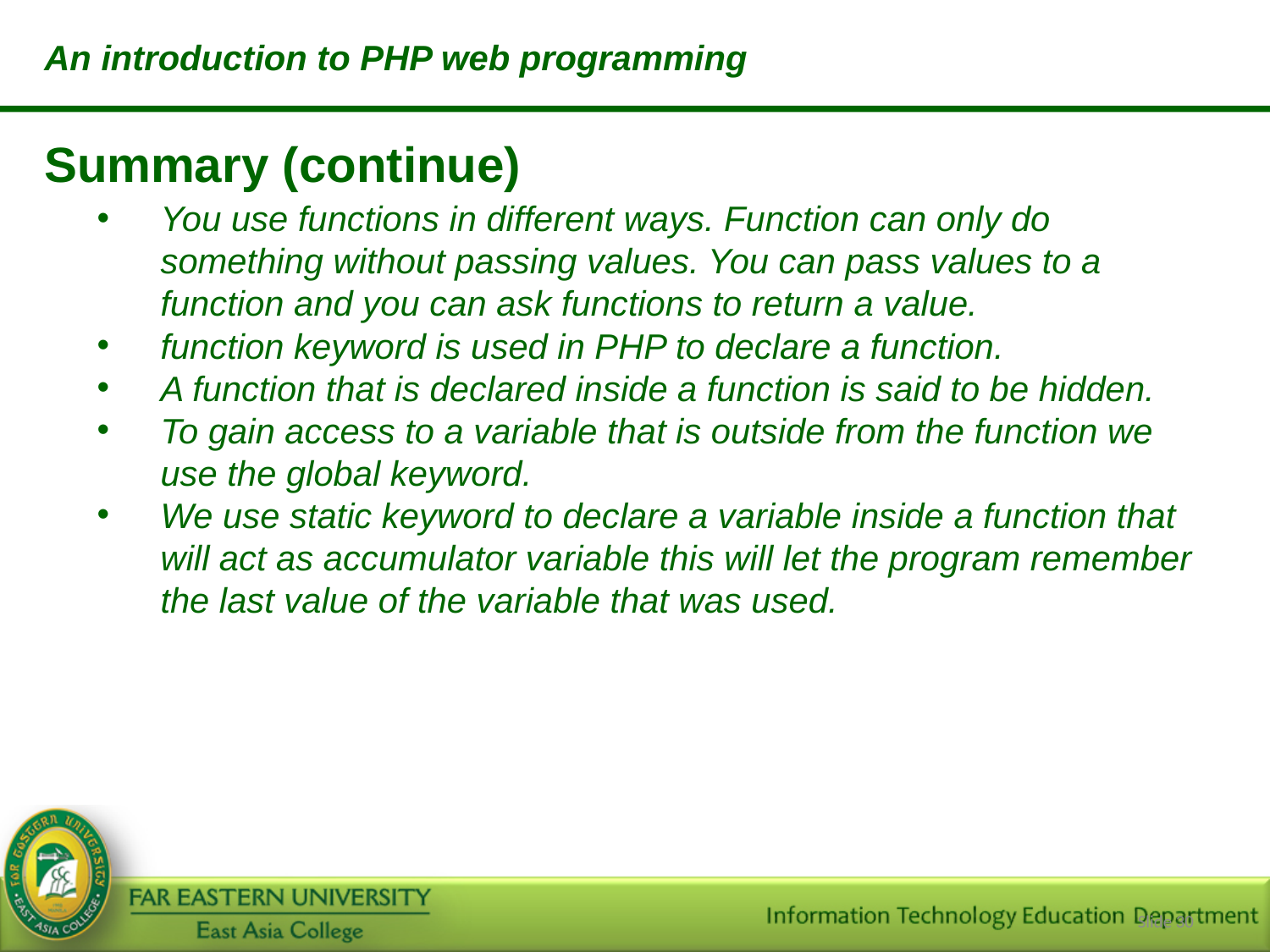

An introduction to PHP web programming

Summary (continue)
You use functions in different ways. Function can only do something without passing values. You can pass values to a function and you can ask functions to return a value.
function keyword is used in PHP to declare a function.
A function that is declared inside a function is said to be hidden.
To gain access to a variable that is outside from the function we use the global keyword.
We use static keyword to declare a variable inside a function that will act as accumulator variable this will let the program remember the last value of the variable that was used.

Slide 30